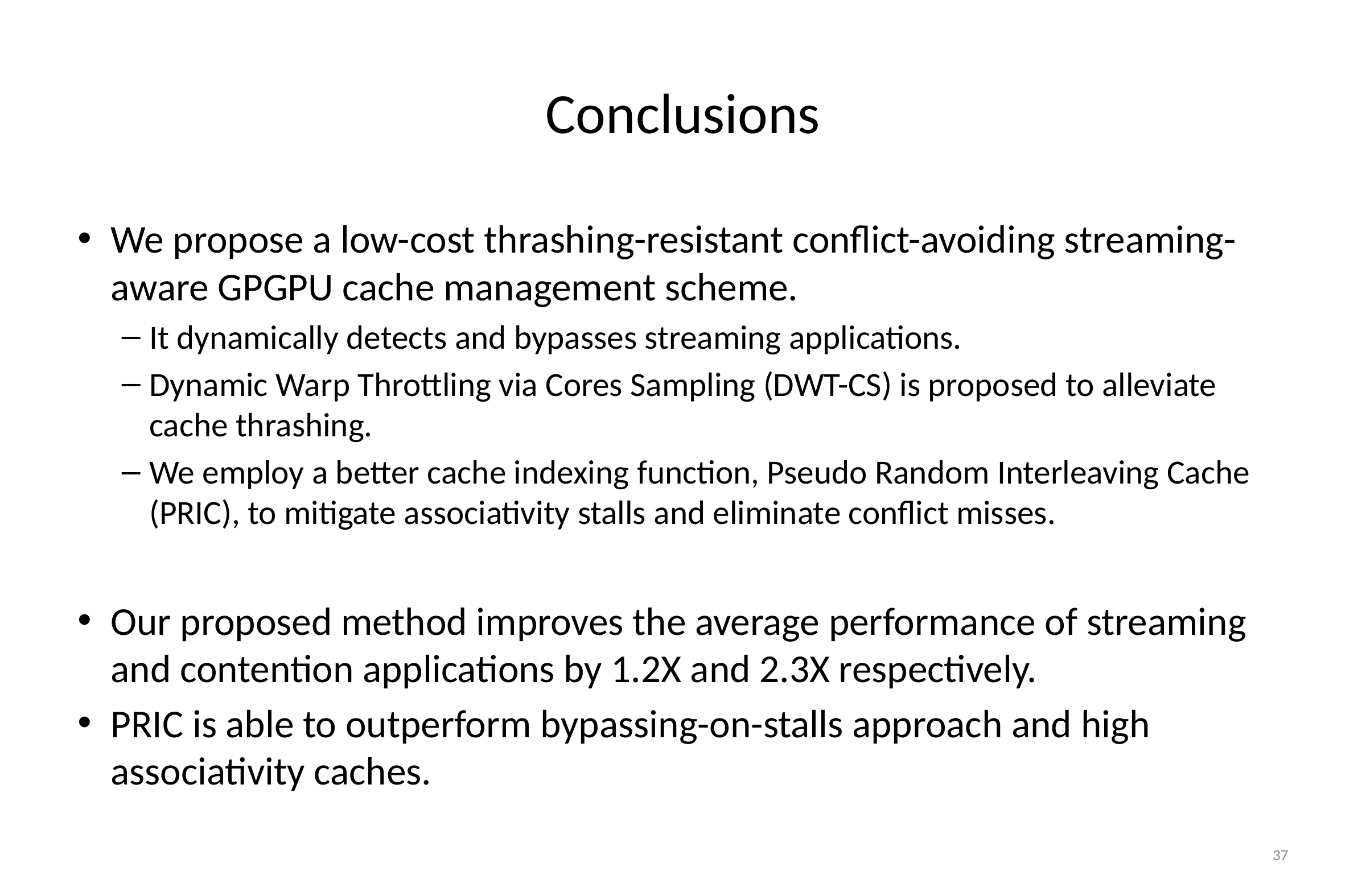

# Conclusions
We propose a low-cost thrashing-resistant conflict-avoiding streaming-aware GPGPU cache management scheme.
It dynamically detects and bypasses streaming applications.
Dynamic Warp Throttling via Cores Sampling (DWT-CS) is proposed to alleviate cache thrashing.
We employ a better cache indexing function, Pseudo Random Interleaving Cache (PRIC), to mitigate associativity stalls and eliminate conflict misses.

Our proposed method improves the average performance of streaming and contention applications by 1.2X and 2.3X respectively.
PRIC is able to outperform bypassing-on-stalls approach and high associativity caches.

37